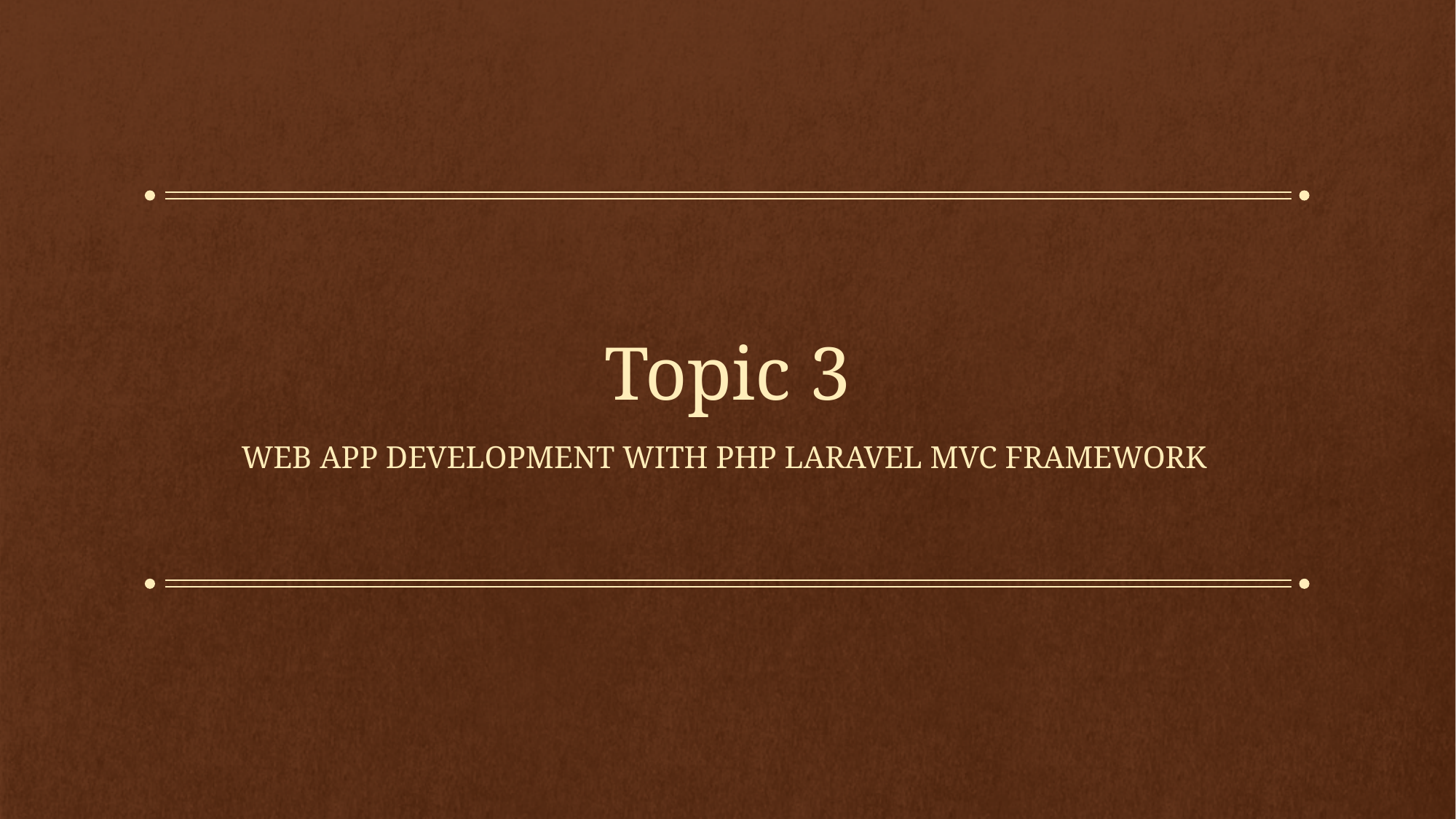

# Topic 3
Web app development with php Laravel MVC framework